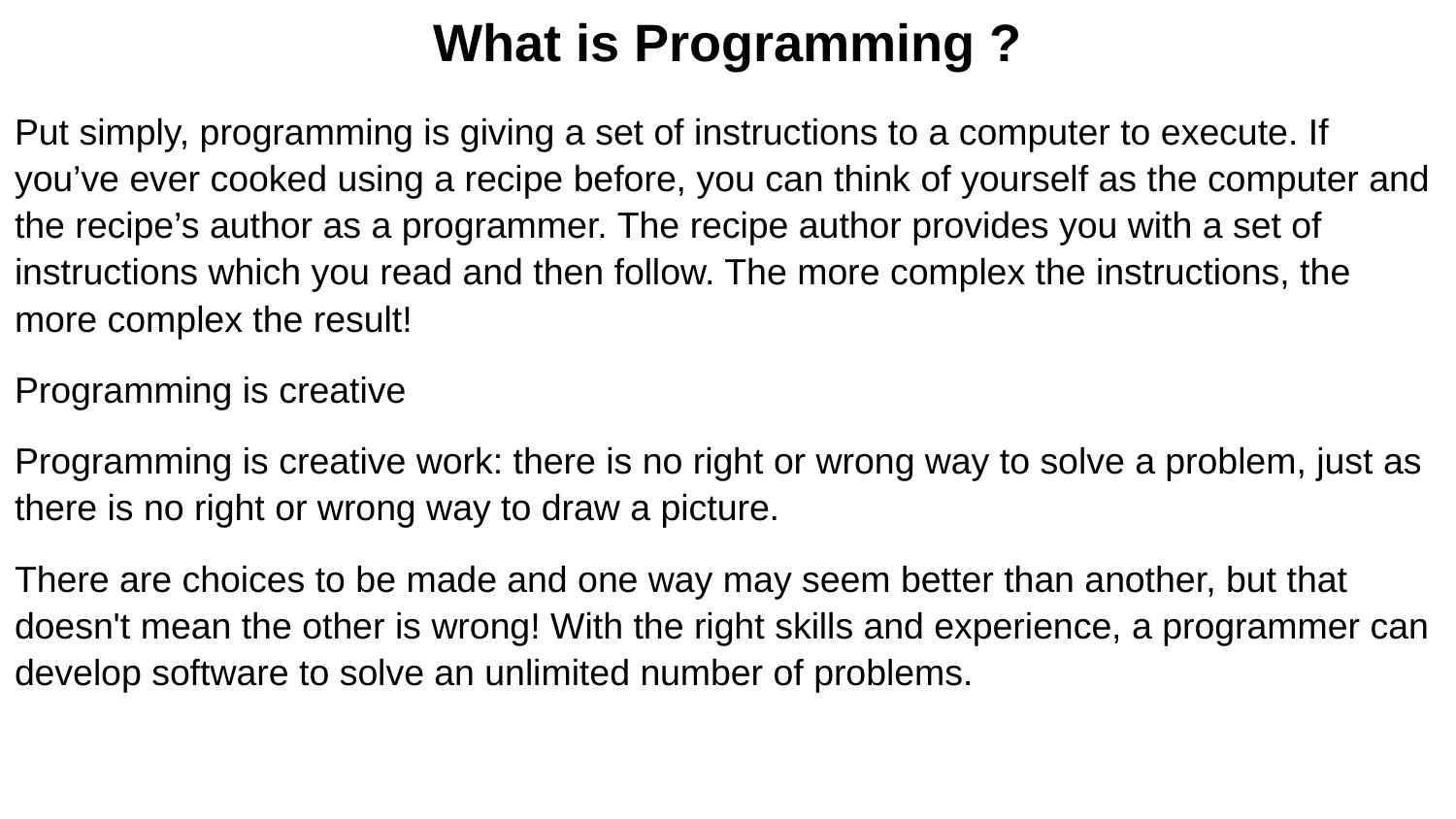

# What is Programming ?
Put simply, programming is giving a set of instructions to a computer to execute. If you’ve ever cooked using a recipe before, you can think of yourself as the computer and the recipe’s author as a programmer. The recipe author provides you with a set of instructions which you read and then follow. The more complex the instructions, the more complex the result!
Programming is creative
Programming is creative work: there is no right or wrong way to solve a problem, just as there is no right or wrong way to draw a picture.
There are choices to be made and one way may seem better than another, but that doesn't mean the other is wrong! With the right skills and experience, a programmer can develop software to solve an unlimited number of problems.